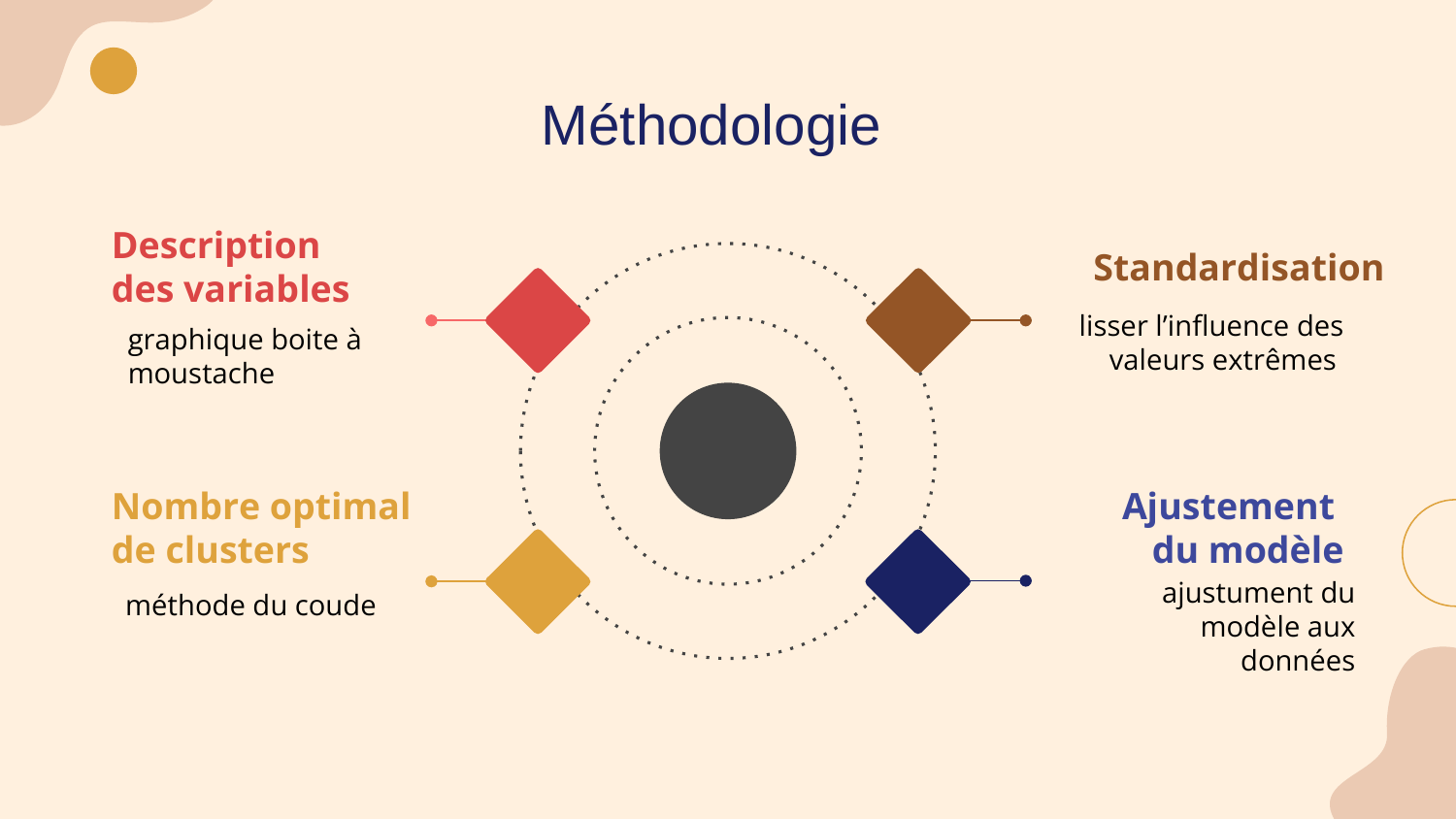

# Méthodologie
Standardisation
Description des variables

lisser l’influence des valeurs extrêmes
graphique boite à moustache

Nombre optimal
de clusters
Ajustement
du modèle

méthode du coude
ajustument du modèle aux données